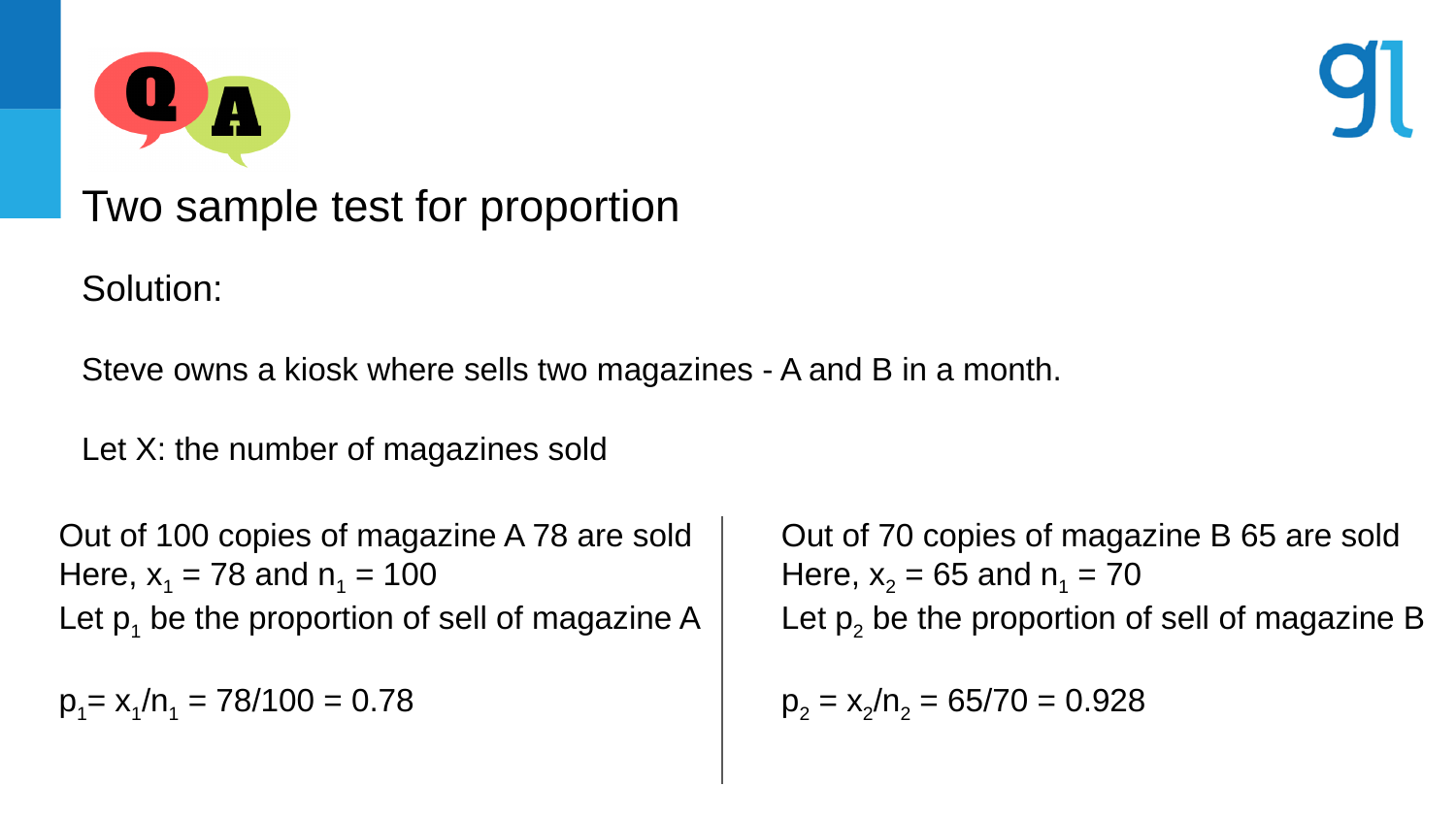

Two sample test for proportion
Solution:
Steve owns a kiosk where sells two magazines - A and B in a month.
Let X: the number of magazines sold

Out of 100 copies of magazine A 78 are sold
Here, x1 = 78 and n1 = 100
Let p1 be the proportion of sell of magazine A
p1= x1/n1 = 78/100 = 0.78
Out of 70 copies of magazine B 65 are sold
Here, x2 = 65 and n1 = 70
Let p2 be the proportion of sell of magazine B
p2 = x2/n2 = 65/70 = 0.928